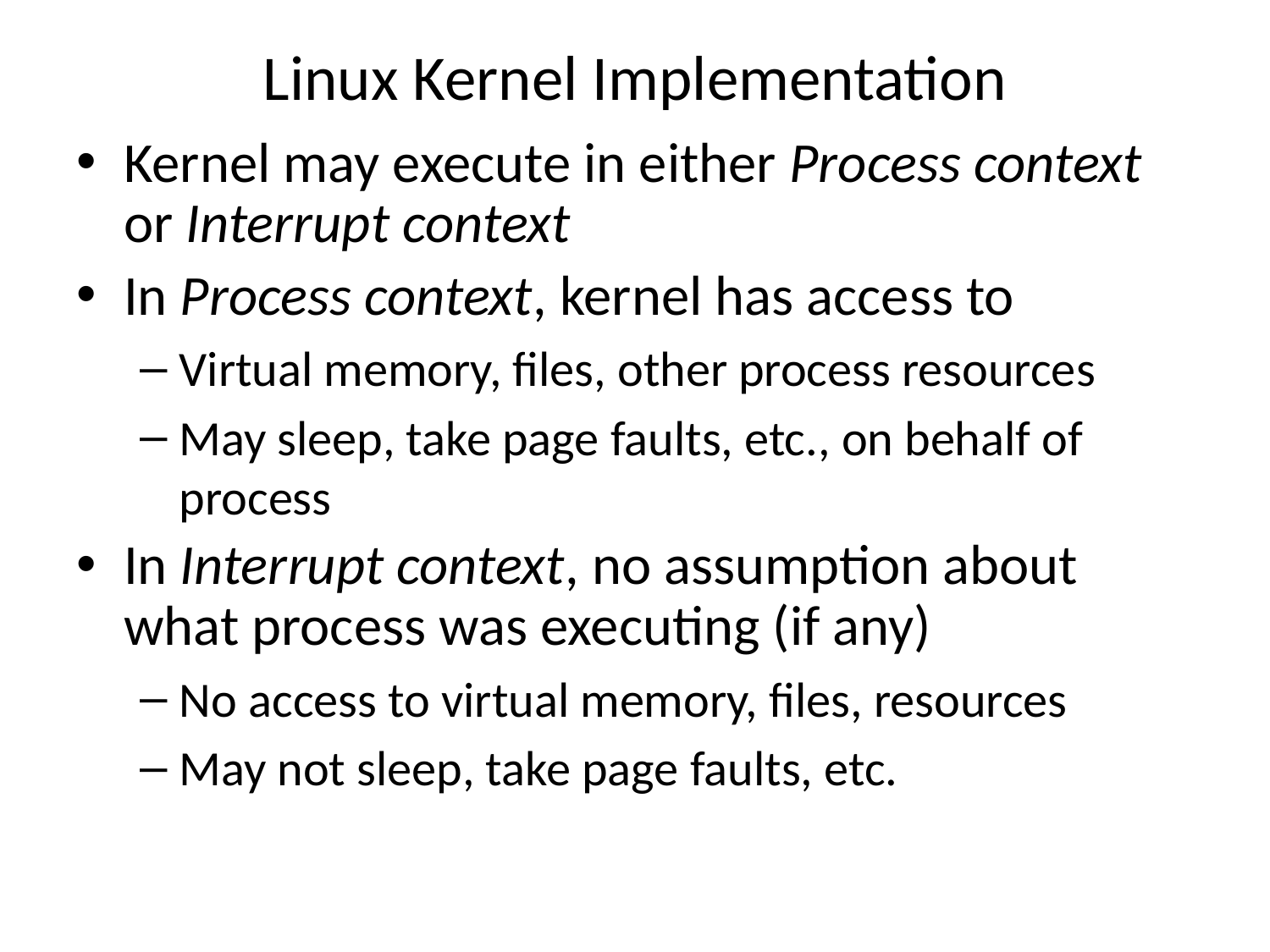

# Linux Kernel Implementation
Kernel may execute in either Process context or Interrupt context
In Process context, kernel has access to
Virtual memory, files, other process resources
May sleep, take page faults, etc., on behalf of process
In Interrupt context, no assumption about what process was executing (if any)
No access to virtual memory, files, resources
May not sleep, take page faults, etc.